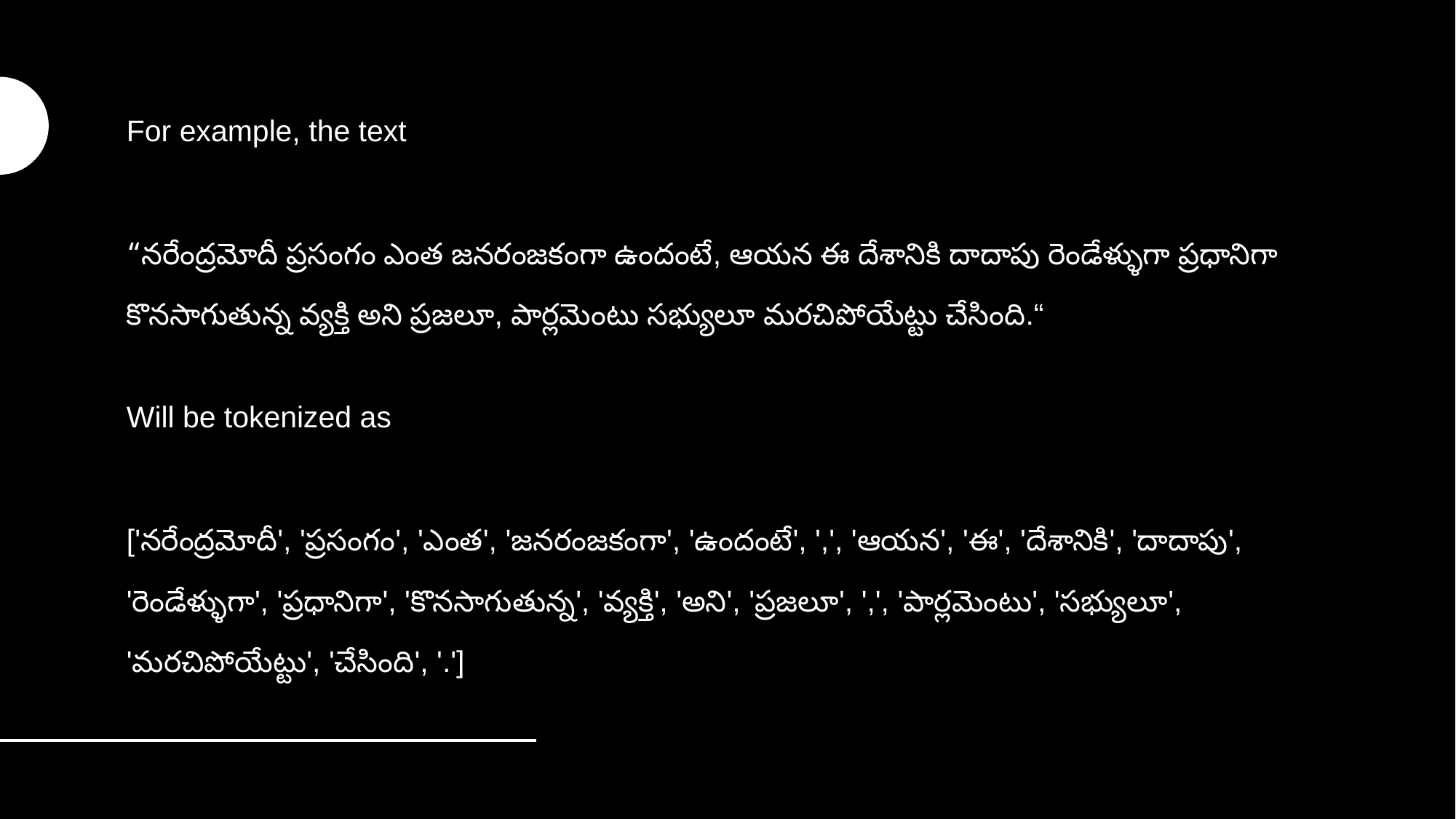

For example, the text

“నరేంద్రమోదీ ప్రసంగం ఎంత జనరంజకంగా ఉందంటే, ఆయన ఈ దేశానికి దాదాపు రెండేళ్ళుగా ప్రధానిగా కొనసాగుతున్న వ్యక్తి అని ప్రజలూ, పార్లమెంటు సభ్యులూ మరచిపోయేట్టు చేసింది.“

Will be tokenized as

['నరేంద్రమోదీ', 'ప్రసంగం', 'ఎంత', 'జనరంజకంగా', 'ఉందంటే', ',', 'ఆయన', 'ఈ', 'దేశానికి', 'దాదాపు', 'రెండేళ్ళుగా', 'ప్రధానిగా', 'కొనసాగుతున్న', 'వ్యక్తి', 'అని', 'ప్రజలూ', ',', 'పార్లమెంటు', 'సభ్యులూ', 'మరచిపోయేట్టు', 'చేసింది', '.']